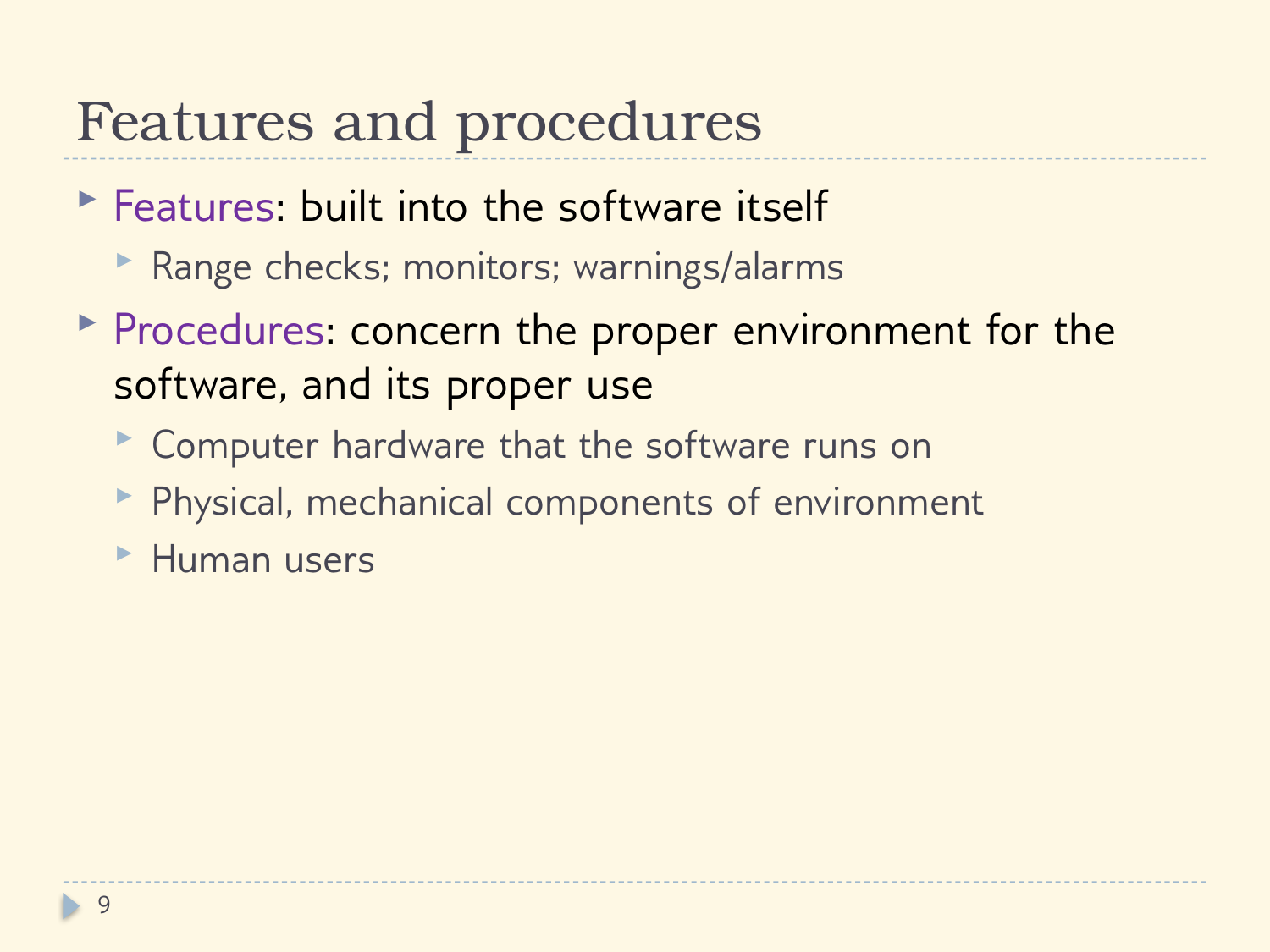

# Features and procedures
Features: built into the software itself
Range checks; monitors; warnings/alarms
Procedures: concern the proper environment for the software, and its proper use
Computer hardware that the software runs on
Physical, mechanical components of environment
Human users
9